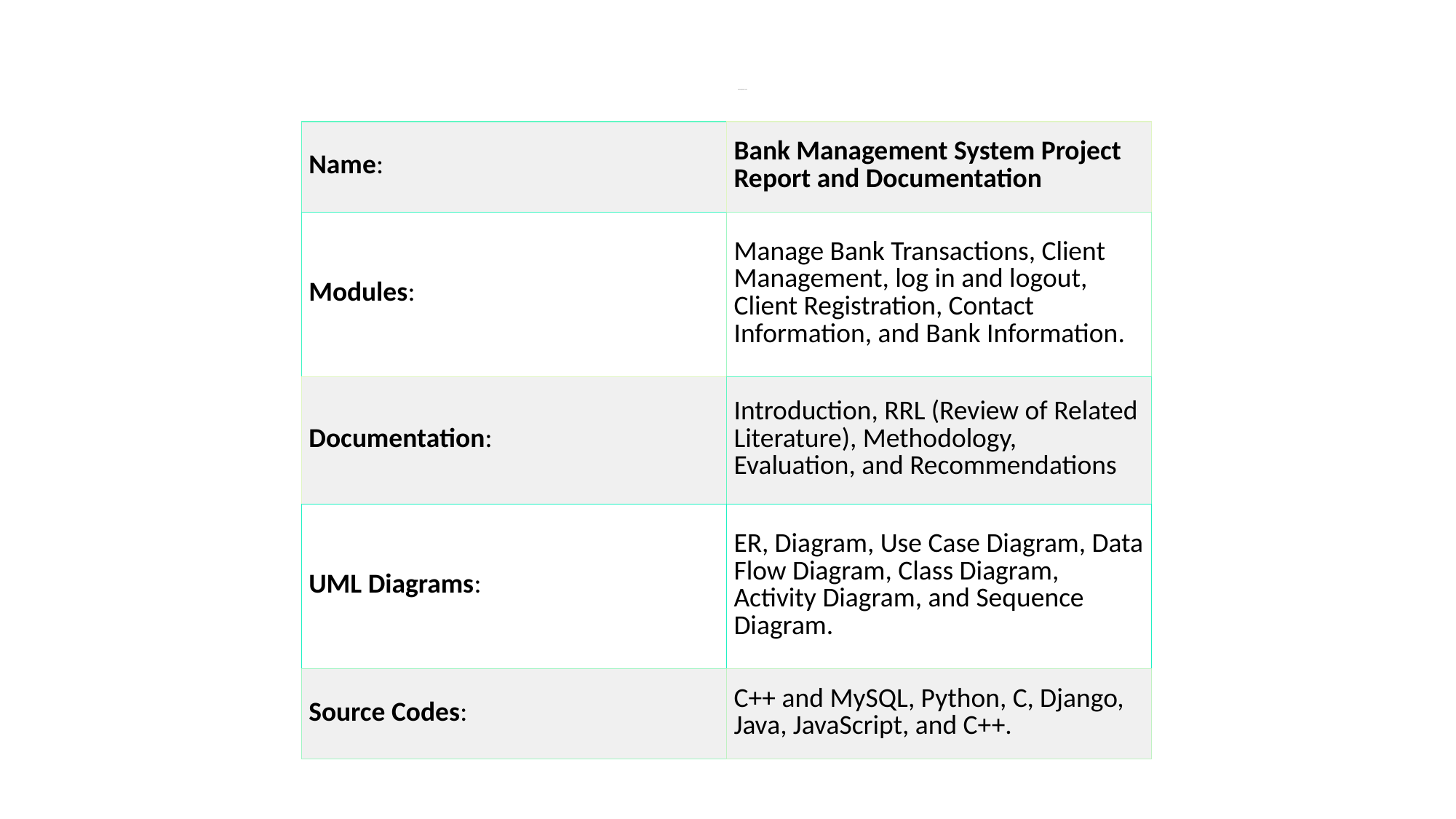

# Bank Management System
| Name: | Bank Management System Project Report and Documentation |
| --- | --- |
| Modules: | Manage Bank Transactions, Client Management, log in and logout, Client Registration, Contact Information, and Bank Information. |
| Documentation: | Introduction, RRL (Review of Related Literature), Methodology, Evaluation, and Recommendations |
| UML Diagrams: | ER, Diagram, Use Case Diagram, Data Flow Diagram, Class Diagram, Activity Diagram, and Sequence Diagram. |
| Source Codes: | C++ and MySQL, Python, C, Django, Java, JavaScript, and C++. |